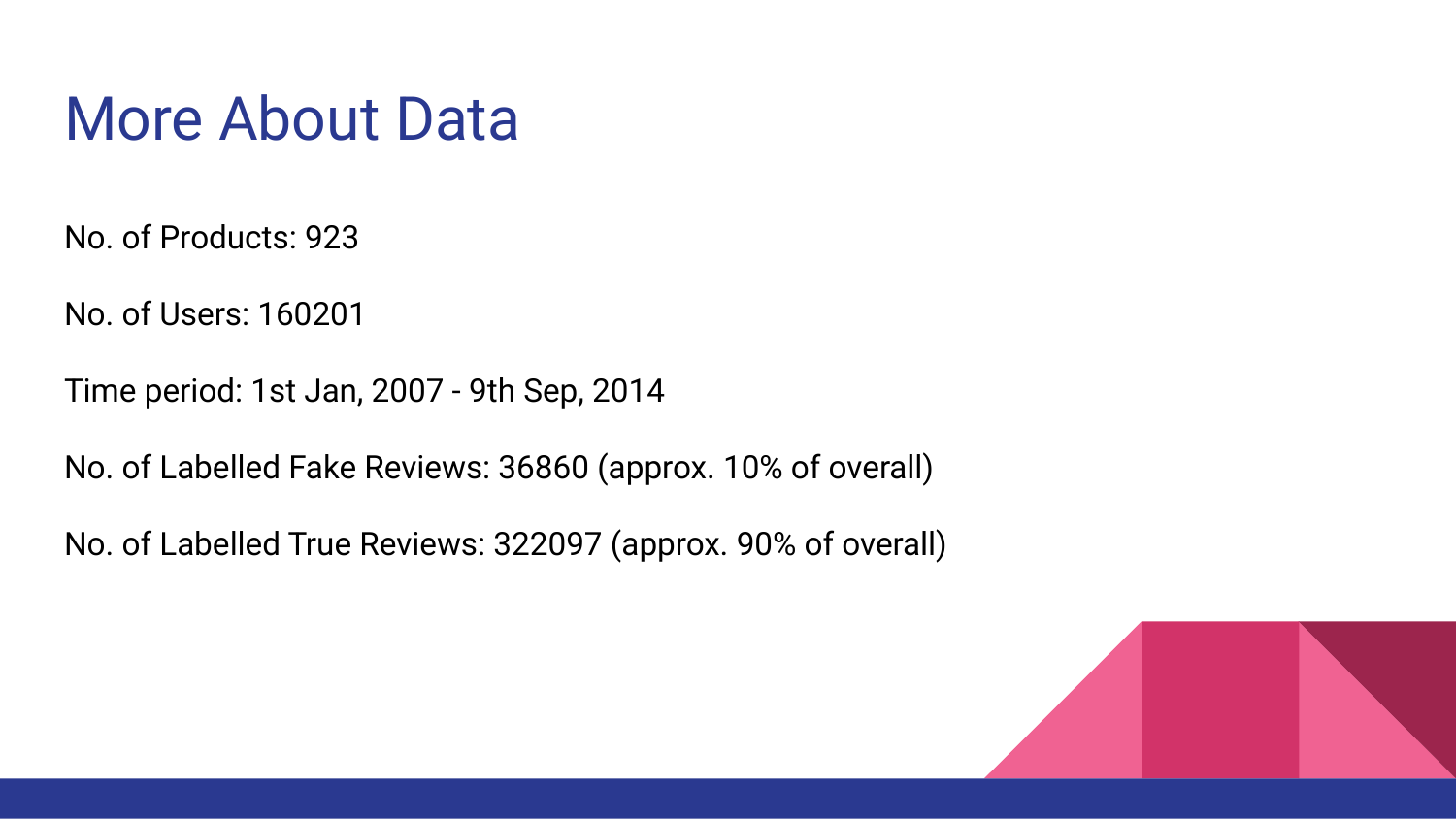

# More About Data
No. of Products: 923
No. of Users: 160201
Time period: 1st Jan, 2007 - 9th Sep, 2014
No. of Labelled Fake Reviews: 36860 (approx. 10% of overall)
No. of Labelled True Reviews: 322097 (approx. 90% of overall)